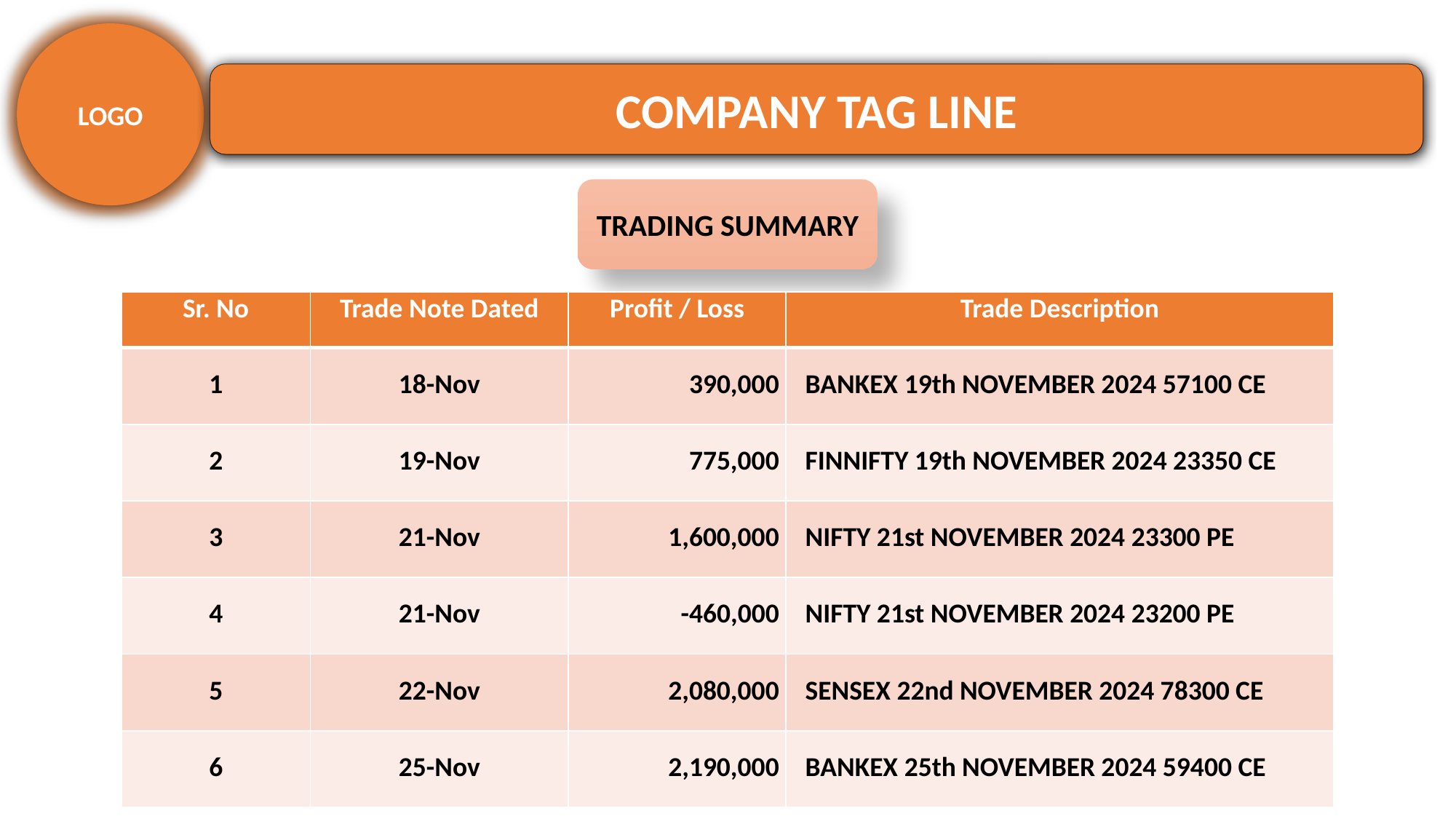

LOGO
LOGO
COMPANY TAG LINE
COMPANY TAG LINE
TRADING SUMMARY
| Sr. No | Trade Note Dated | Profit / Loss | Trade Description |
| --- | --- | --- | --- |
| 1 | 18-Nov | 390,000 | BANKEX 19th NOVEMBER 2024 57100 CE |
| 2 | 19-Nov | 775,000 | FINNIFTY 19th NOVEMBER 2024 23350 CE |
| 3 | 21-Nov | 1,600,000 | NIFTY 21st NOVEMBER 2024 23300 PE |
| 4 | 21-Nov | -460,000 | NIFTY 21st NOVEMBER 2024 23200 PE |
| 5 | 22-Nov | 2,080,000 | SENSEX 22nd NOVEMBER 2024 78300 CE |
| 6 | 25-Nov | 2,190,000 | BANKEX 25th NOVEMBER 2024 59400 CE |